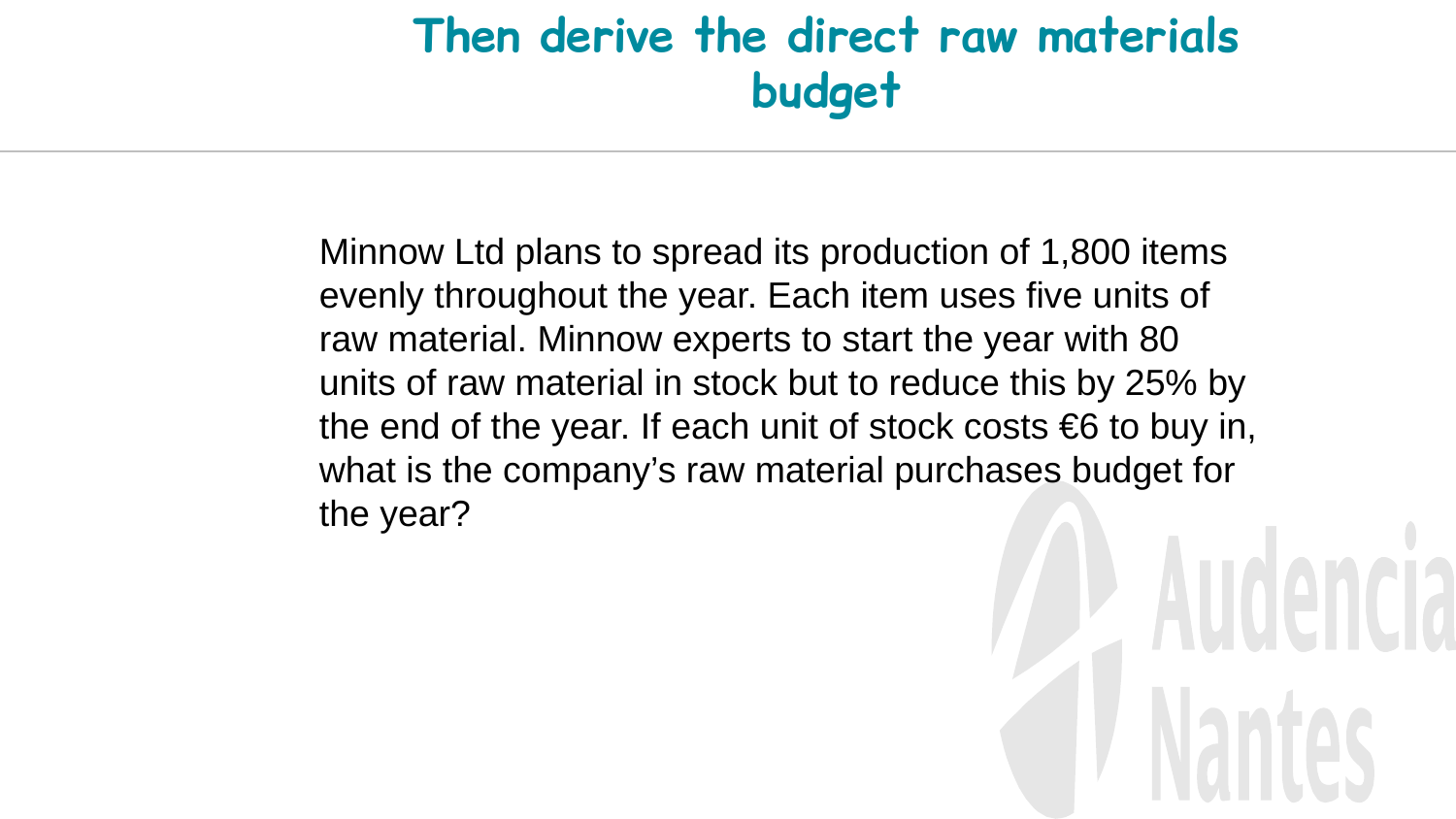

Then derive the direct raw materials budget

	Minnow Ltd plans to spread its production of 1,800 items evenly throughout the year. Each item uses five units of raw material. Minnow experts to start the year with 80 units of raw material in stock but to reduce this by 25% by the end of the year. If each unit of stock costs €6 to buy in, what is the company’s raw material purchases budget for the year?